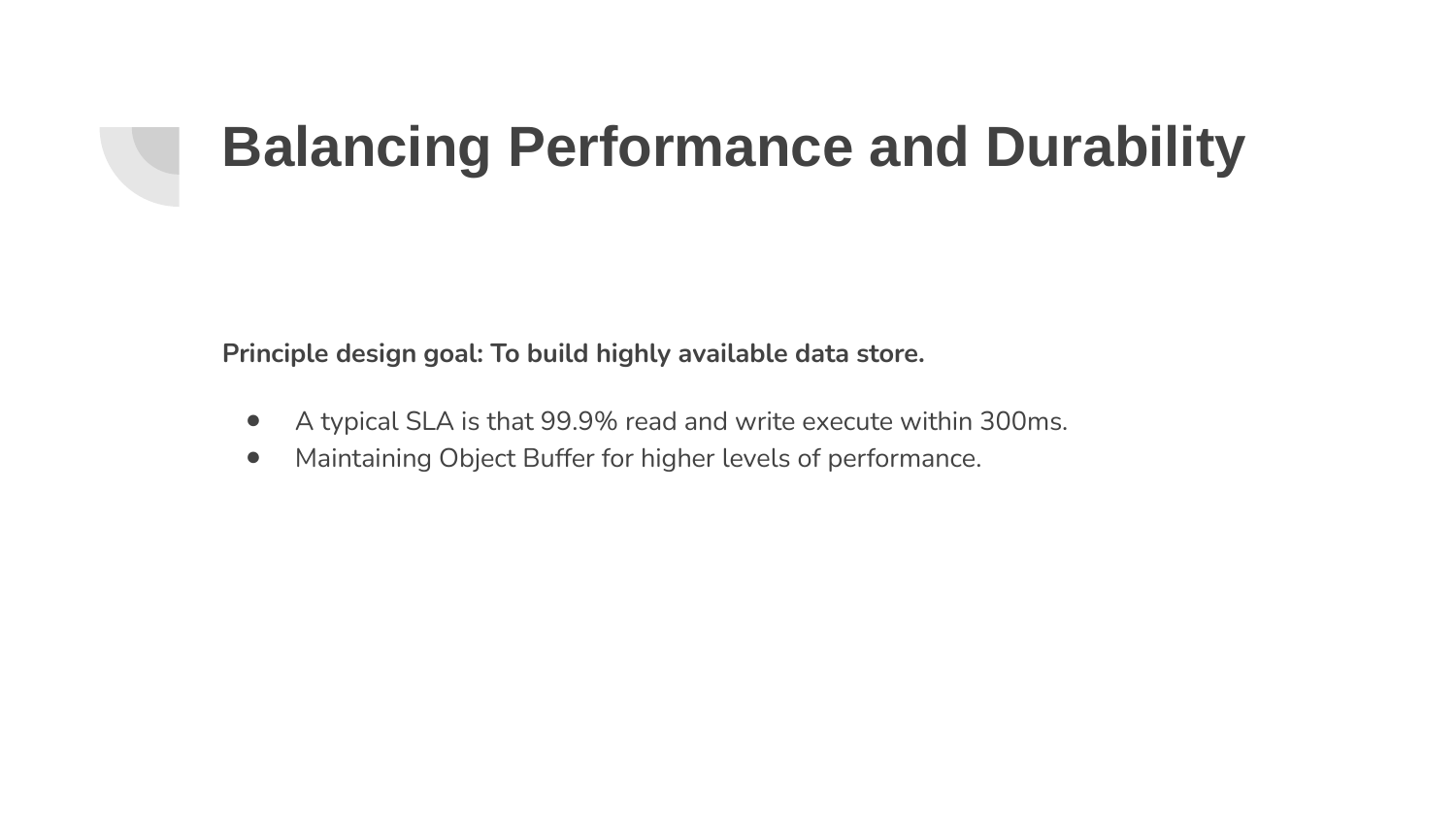

# Balancing Performance and Durability
Principle design goal: To build highly available data store.
A typical SLA is that 99.9% read and write execute within 300ms.
Maintaining Object Buffer for higher levels of performance.